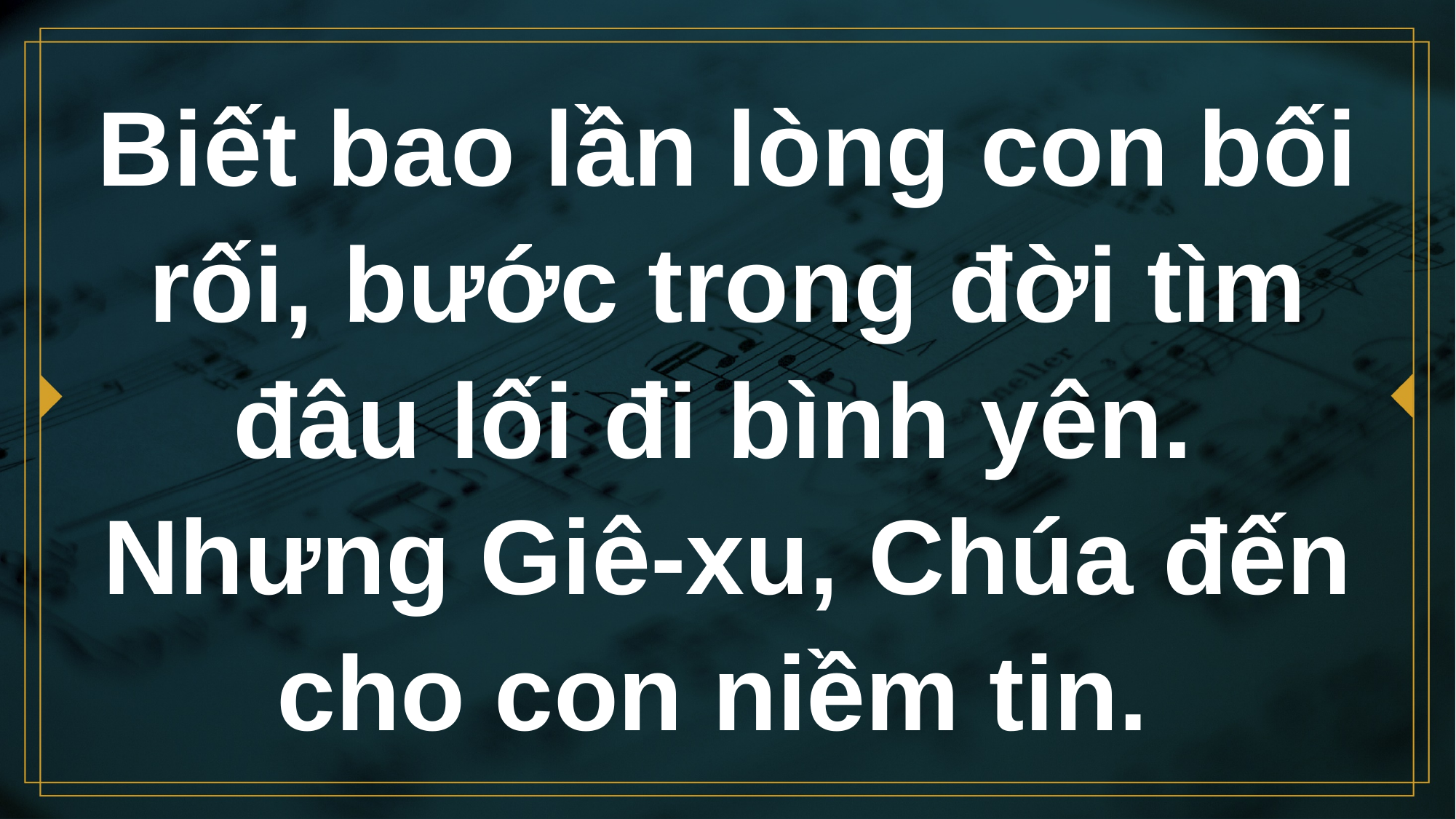

# Biết bao lần lòng con bối rối, bước trong đời tìm đâu lối đi bình yên. Nhưng Giê-xu, Chúa đến cho con niềm tin.